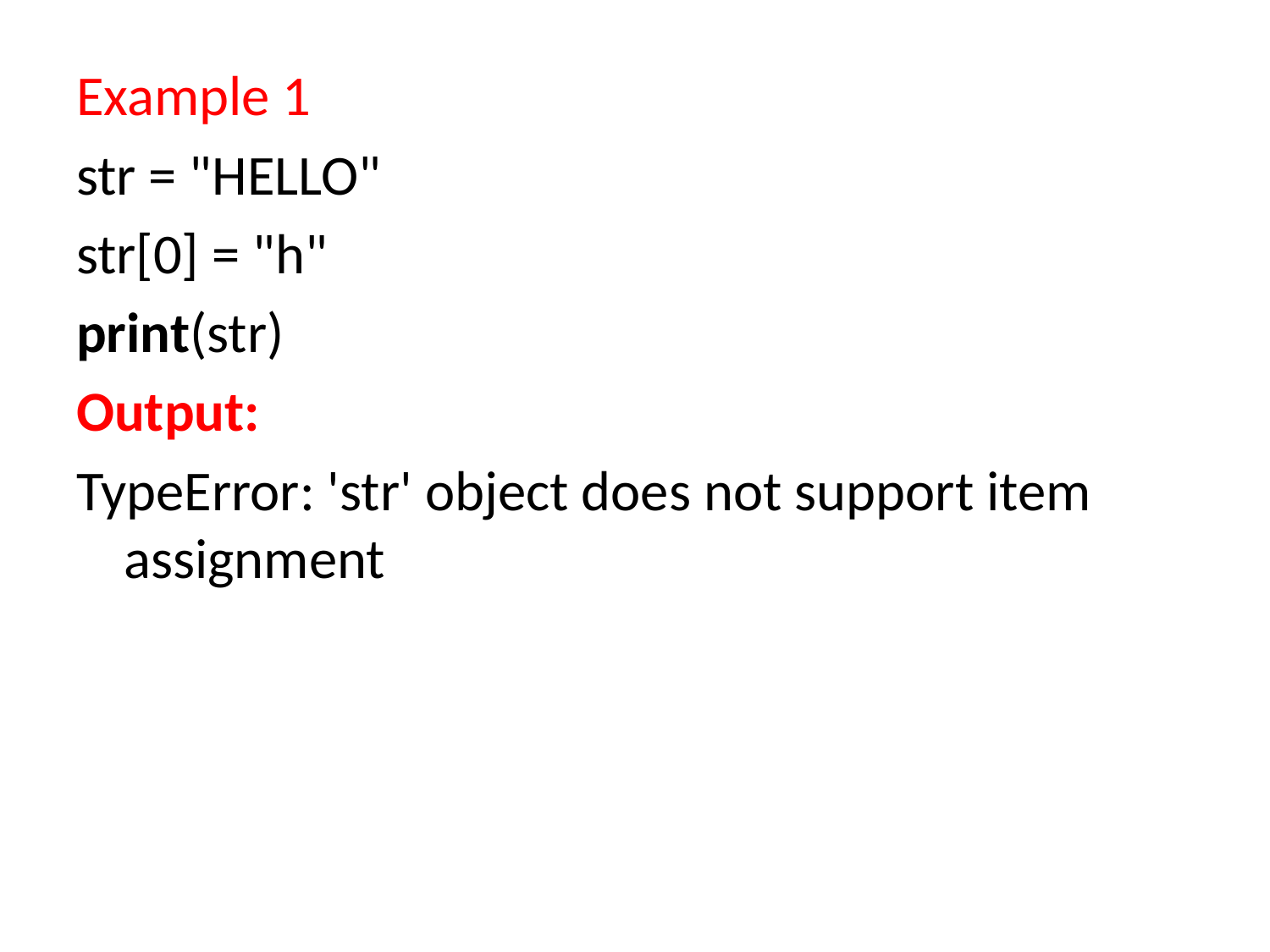

#
Example 1
str = "HELLO"
str[0] = "h"
print(str)
Output:
TypeError: 'str' object does not support item assignment